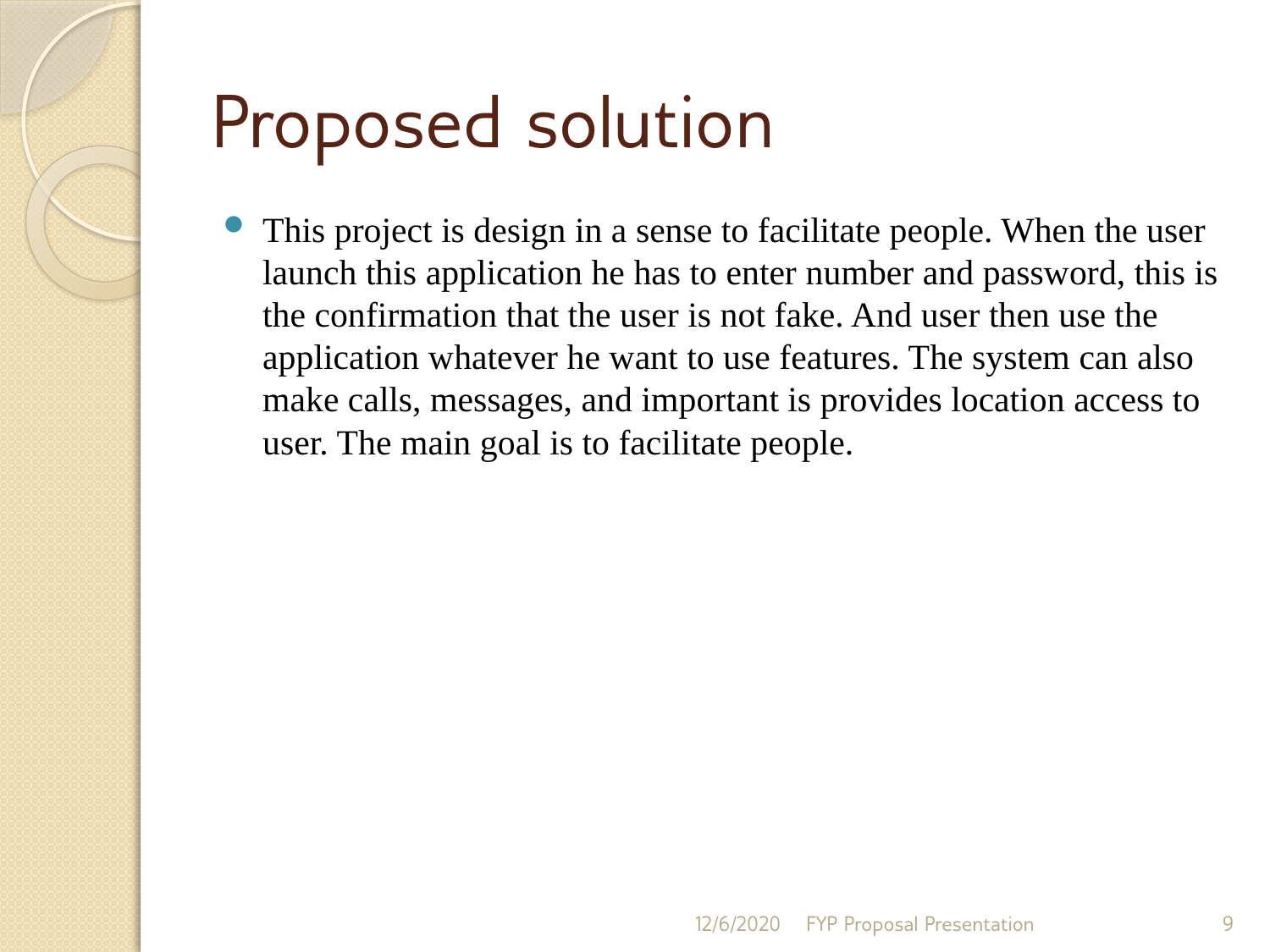

# Proposed solution
This project is design in a sense to facilitate people. When the user launch this application he has to enter number and password, this is the confirmation that the user is not fake. And user then use the application whatever he want to use features. The system can also make calls, messages, and important is provides location access to user. The main goal is to facilitate people.
12/6/2020
FYP Proposal Presentation
9